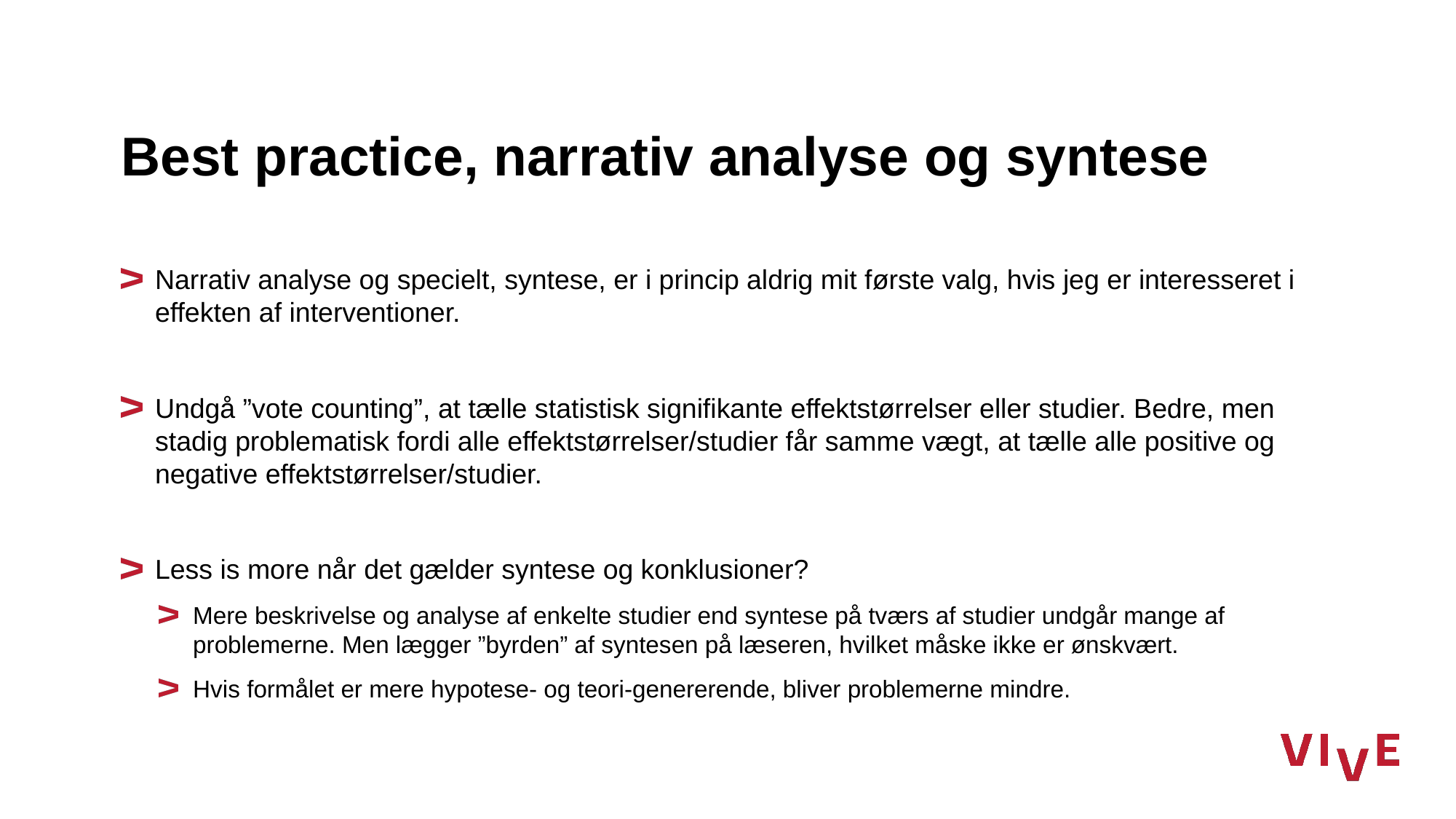

# Best practice, narrativ analyse og syntese
Narrativ analyse og specielt, syntese, er i princip aldrig mit første valg, hvis jeg er interesseret i effekten af interventioner.

Undgå ”vote counting”, at tælle statistisk signifikante effektstørrelser eller studier. Bedre, men stadig problematisk fordi alle effektstørrelser/studier får samme vægt, at tælle alle positive og negative effektstørrelser/studier.

Less is more når det gælder syntese og konklusioner?
Mere beskrivelse og analyse af enkelte studier end syntese på tværs af studier undgår mange af problemerne. Men lægger ”byrden” af syntesen på læseren, hvilket måske ikke er ønskvært.
Hvis formålet er mere hypotese- og teori-genererende, bliver problemerne mindre.